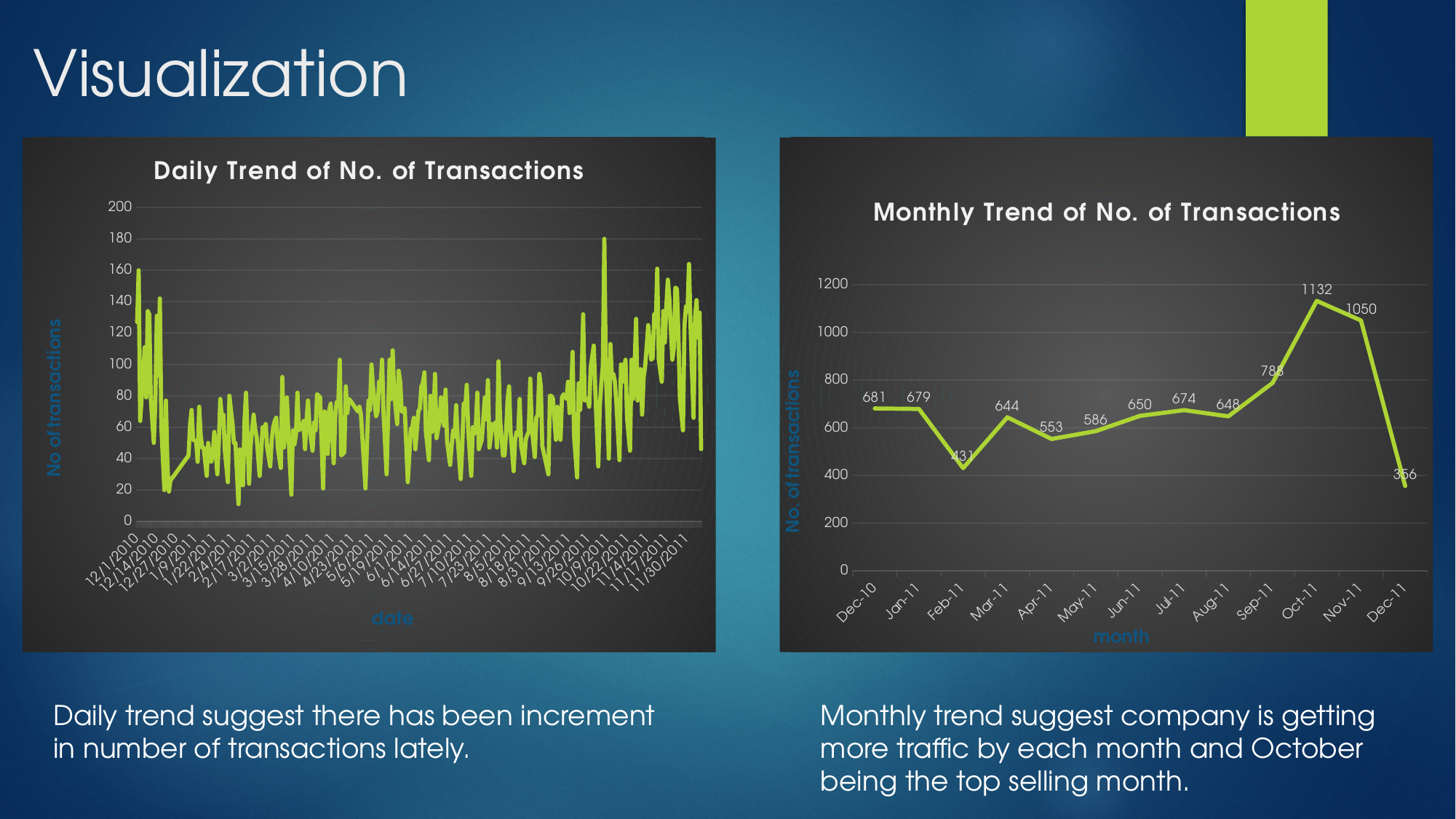

# Visualization

### Chart: Daily Trend of No. of Transactions

| Category | No. of Transactions |
|---|---|
| 40513 | 127.0 |
| 40514 | 160.0 |
| 40515 | 64.0 |
| 40517 | 94.0 |
| 40518 | 111.0 |
| 40519 | 79.0 |
| 40520 | 134.0 |
| 40521 | 132.0 |
| 40522 | 78.0 |
| 40524 | 50.0 |
| 40525 | 75.0 |
| 40526 | 131.0 |
| 40527 | 93.0 |
| 40528 | 142.0 |
| 40529 | 60.0 |
| 40531 | 20.0 |
| 40532 | 77.0 |
| 40533 | 36.0 |
| 40534 | 19.0 |
| 40535 | 26.0 |
| 40547 | 42.0 |
| 40548 | 62.0 |
| 40549 | 71.0 |
| 40550 | 52.0 |
| 40552 | 51.0 |
| 40553 | 38.0 |
| 40554 | 73.0 |
| 40555 | 55.0 |
| 40556 | 47.0 |
| 40557 | 47.0 |
| 40559 | 29.0 |
| 40560 | 50.0 |
| 40561 | 39.0 |
| 40562 | 38.0 |
| 40563 | 43.0 |
| 40564 | 57.0 |
| 40566 | 30.0 |
| 40567 | 50.0 |
| 40568 | 78.0 |
| 40569 | 66.0 |
| 40570 | 68.0 |
| 40571 | 45.0 |
| 40573 | 25.0 |
| 40574 | 80.0 |
| 40575 | 71.0 |
| 40576 | 63.0 |
| 40577 | 50.0 |
| 40578 | 50.0 |
| 40580 | 11.0 |
| 40581 | 46.0 |
| 40582 | 45.0 |
| 40583 | 23.0 |
| 40584 | 64.0 |
| 40585 | 82.0 |
| 40587 | 24.0 |
| 40588 | 48.0 |
| 40589 | 58.0 |
| 40590 | 68.0 |
| 40591 | 59.0 |
| 40592 | 54.0 |
| 40594 | 29.0 |
| 40595 | 44.0 |
| 40596 | 60.0 |
| 40597 | 57.0 |
| 40598 | 62.0 |
| 40599 | 47.0 |
| 40601 | 35.0 |
| 40602 | 52.0 |
| 40603 | 60.0 |
| 40604 | 64.0 |
| 40605 | 66.0 |
| 40606 | 47.0 |
| 40608 | 34.0 |
| 40609 | 92.0 |
| 40610 | 47.0 |
| 40611 | 57.0 |
| 40612 | 79.0 |
| 40613 | 56.0 |
| 40615 | 17.0 |
| 40616 | 58.0 |
| 40617 | 49.0 |
| 40618 | 55.0 |
| 40619 | 82.0 |
| 40620 | 58.0 |
| 40622 | 60.0 |
| 40623 | 64.0 |
| 40624 | 46.0 |
| 40625 | 64.0 |
| 40626 | 77.0 |
| 40627 | 60.0 |
| 40629 | 45.0 |
| 40630 | 63.0 |
| 40631 | 58.0 |
| 40632 | 81.0 |
| 40633 | 80.0 |
| 40634 | 79.0 |
| 40636 | 21.0 |
| 40637 | 70.0 |
| 40638 | 60.0 |
| 40639 | 43.0 |
| 40640 | 71.0 |
| 40641 | 75.0 |
| 40643 | 37.0 |
| 40644 | 68.0 |
| 40645 | 76.0 |
| 40646 | 74.0 |
| 40647 | 103.0 |
| 40648 | 42.0 |
| 40650 | 44.0 |
| 40651 | 86.0 |
| 40652 | 69.0 |
| 40653 | 78.0 |
| 40654 | 77.0 |
| 40659 | 70.0 |
| 40660 | 73.0 |
| 40661 | 68.0 |
| 40664 | 21.0 |
| 40666 | 77.0 |
| 40667 | 71.0 |
| 40668 | 100.0 |
| 40669 | 86.0 |
| 40671 | 67.0 |
| 40672 | 70.0 |
| 40673 | 89.0 |
| 40674 | 85.0 |
| 40675 | 103.0 |
| 40676 | 68.0 |
| 40678 | 30.0 |
| 40679 | 67.0 |
| 40680 | 103.0 |
| 40681 | 78.0 |
| 40682 | 109.0 |
| 40683 | 82.0 |
| 40685 | 62.0 |
| 40686 | 96.0 |
| 40687 | 89.0 |
| 40688 | 70.0 |
| 40689 | 70.0 |
| 40690 | 72.0 |
| 40692 | 25.0 |
| 40694 | 59.0 |
| 40695 | 60.0 |
| 40696 | 66.0 |
| 40697 | 46.0 |
| 40699 | 70.0 |
| 40700 | 72.0 |
| 40701 | 86.0 |
| 40702 | 88.0 |
| 40703 | 95.0 |
| 40704 | 57.0 |
| 40706 | 39.0 |
| 40707 | 80.0 |
| 40708 | 57.0 |
| 40709 | 64.0 |
| 40710 | 94.0 |
| 40711 | 53.0 |
| 40713 | 64.0 |
| 40714 | 79.0 |
| 40715 | 71.0 |
| 40716 | 61.0 |
| 40717 | 84.0 |
| 40718 | 51.0 |
| 40720 | 36.0 |
| 40721 | 48.0 |
| 40722 | 58.0 |
| 40723 | 54.0 |
| 40724 | 74.0 |
| 40725 | 53.0 |
| 40727 | 27.0 |
| 40728 | 47.0 |
| 40729 | 75.0 |
| 40730 | 72.0 |
| 40731 | 87.0 |
| 40732 | 58.0 |
| 40734 | 29.0 |
| 40735 | 60.0 |
| 40736 | 56.0 |
| 40737 | 61.0 |
| 40738 | 82.0 |
| 40739 | 46.0 |
| 40741 | 52.0 |
| 40742 | 66.0 |
| 40743 | 79.0 |
| 40744 | 65.0 |
| 40745 | 90.0 |
| 40746 | 47.0 |
| 40748 | 62.0 |
| 40749 | 59.0 |
| 40750 | 63.0 |
| 40751 | 47.0 |
| 40752 | 102.0 |
| 40753 | 66.0 |
| 40755 | 42.0 |
| 40756 | 42.0 |
| 40757 | 56.0 |
| 40758 | 77.0 |
| 40759 | 86.0 |
| 40760 | 57.0 |
| 40762 | 32.0 |
| 40763 | 52.0 |
| 40764 | 57.0 |
| 40765 | 55.0 |
| 40766 | 78.0 |
| 40767 | 48.0 |
| 40769 | 37.0 |
| 40770 | 52.0 |
| 40771 | 55.0 |
| 40772 | 57.0 |
| 40773 | 91.0 |
| 40774 | 60.0 |
| 40776 | 41.0 |
| 40777 | 66.0 |
| 40778 | 68.0 |
| 40779 | 94.0 |
| 40780 | 86.0 |
| 40781 | 48.0 |
| 40783 | 39.0 |
| 40785 | 30.0 |
| 40786 | 80.0 |
| 40787 | 80.0 |
| 40788 | 78.0 |
| 40790 | 52.0 |
| 40791 | 73.0 |
| 40792 | 67.0 |
| 40793 | 52.0 |
| 40794 | 79.0 |
| 40795 | 81.0 |
| 40797 | 78.0 |
| 40798 | 89.0 |
| 40799 | 69.0 |
| 40800 | 80.0 |
| 40801 | 108.0 |
| 40802 | 54.0 |
| 40804 | 28.0 |
| 40805 | 88.0 |
| 40806 | 71.0 |
| 40807 | 92.0 |
| 40808 | 132.0 |
| 40809 | 77.0 |
| 40811 | 78.0 |
| 40812 | 73.0 |
| 40813 | 98.0 |
| 40814 | 105.0 |
| 40815 | 112.0 |
| 40816 | 84.0 |
| 40818 | 35.0 |
| 40819 | 73.0 |
| 40820 | 88.0 |
| 40821 | 99.0 |
| 40822 | 180.0 |
| 40823 | 95.0 |
| 40825 | 40.0 |
| 40826 | 113.0 |
| 40827 | 92.0 |
| 40828 | 94.0 |
| 40829 | 89.0 |
| 40830 | 75.0 |
| 40832 | 39.0 |
| 40833 | 100.0 |
| 40834 | 89.0 |
| 40835 | 97.0 |
| 40836 | 103.0 |
| 40837 | 66.0 |
| 40839 | 45.0 |
| 40840 | 103.0 |
| 40841 | 78.0 |
| 40842 | 99.0 |
| 40843 | 129.0 |
| 40844 | 77.0 |
| 40846 | 97.0 |
| 40847 | 68.0 |
| 40848 | 92.0 |
| 40849 | 99.0 |
| 40850 | 111.0 |
| 40851 | 125.0 |
| 40853 | 103.0 |
| 40854 | 104.0 |
| 40855 | 132.0 |
| 40856 | 124.0 |
| 40857 | 161.0 |
| 40858 | 103.0 |
| 40860 | 89.0 |
| 40861 | 134.0 |
| 40862 | 114.0 |
| 40863 | 137.0 |
| 40864 | 154.0 |
| 40865 | 142.0 |
| 40867 | 103.0 |
| 40868 | 111.0 |
| 40869 | 149.0 |
| 40870 | 148.0 |
| 40871 | 119.0 |
| 40872 | 78.0 |
| 40874 | 58.0 |
| 40875 | 125.0 |
| 40876 | 137.0 |
| 40877 | 134.0 |
| 40878 | 164.0 |
| 40879 | 124.0 |
| 40881 | 66.0 |
| 40882 | 130.0 |
| 40883 | 141.0 |
| 40884 | 117.0 |
| 40885 | 133.0 |
| 40886 | 46.0 |

### Chart: Monthly Trend of No. of Transactions

| Category | Cancelled Transactions |
|---|---|
| 40544 | 679.0 |
| 40575 | 431.0 |
| 40603 | 644.0 |
| 40634 | 553.0 |
| 40664 | 586.0 |
| 40695 | 650.0 |
| 40725 | 674.0 |
| 40756 | 648.0 |
| 40787 | 788.0 |
| 40817 | 1132.0 |
| 40848 | 1050.0 |
| 40513 | 681.0 |
| 40878 | 356.0 |
Daily trend suggest there has been increment in number of transactions lately.
Monthly trend suggest company is getting more traffic by each month and October being the top selling month.